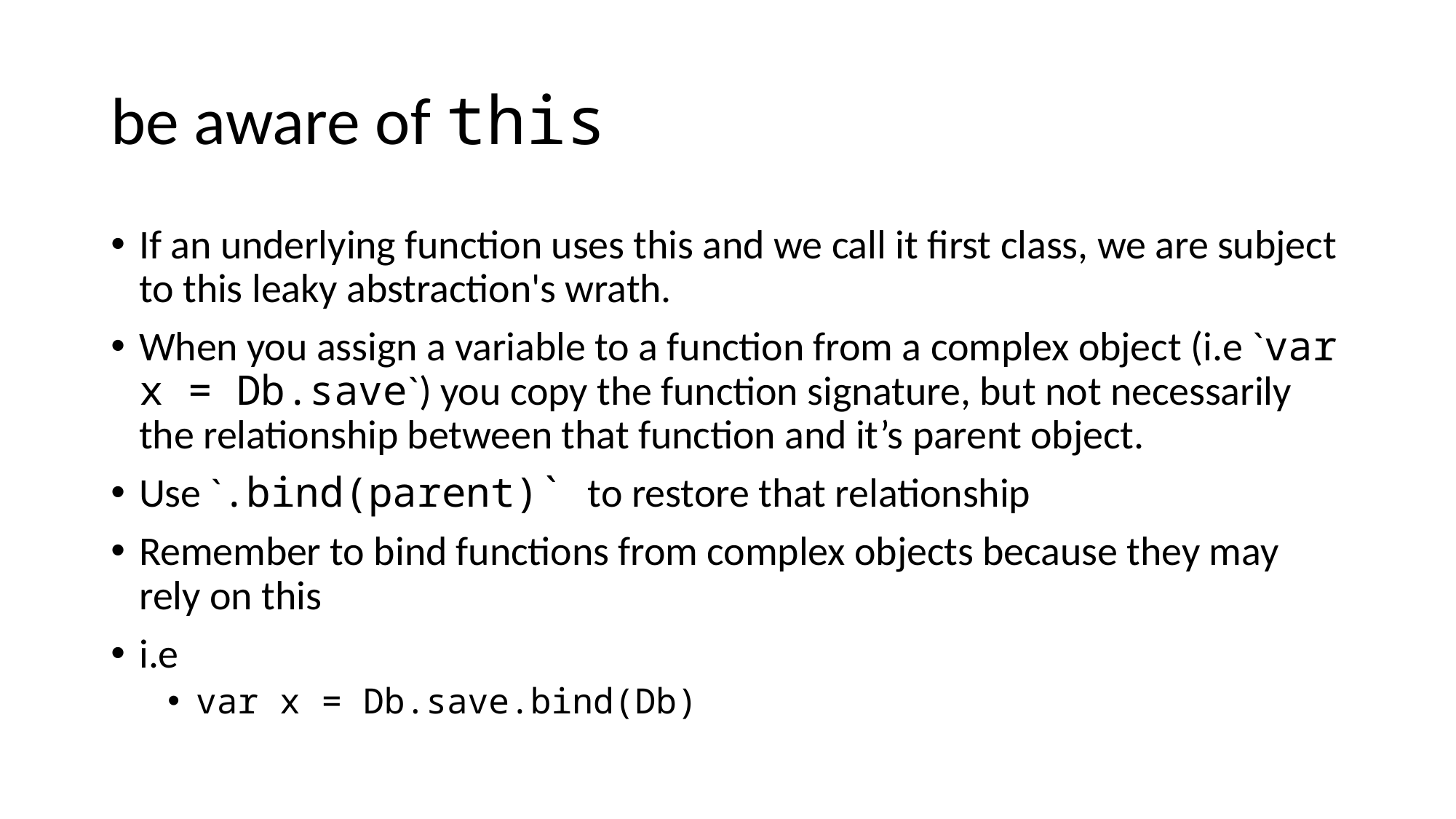

# be aware of this
If an underlying function uses this and we call it first class, we are subject to this leaky abstraction's wrath.
When you assign a variable to a function from a complex object (i.e `var x = Db.save`) you copy the function signature, but not necessarily the relationship between that function and it’s parent object.
Use `.bind(parent)` to restore that relationship
Remember to bind functions from complex objects because they may rely on this
i.e
var x = Db.save.bind(Db)